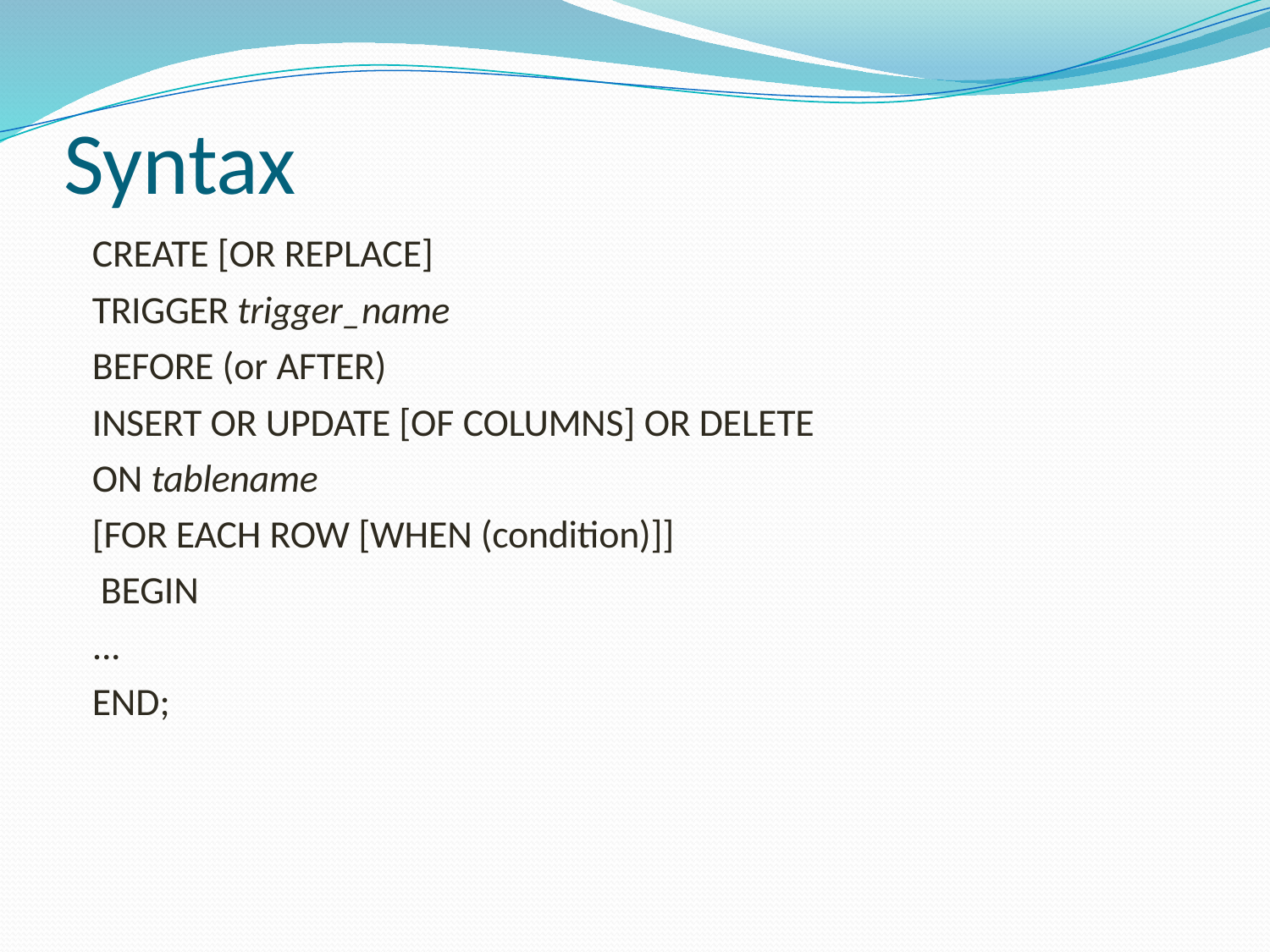

# Syntax
CREATE [OR REPLACE]
TRIGGER trigger_name
BEFORE (or AFTER)
INSERT OR UPDATE [OF COLUMNS] OR DELETE
ON tablename
[FOR EACH ROW [WHEN (condition)]]  BEGIN
...  END;